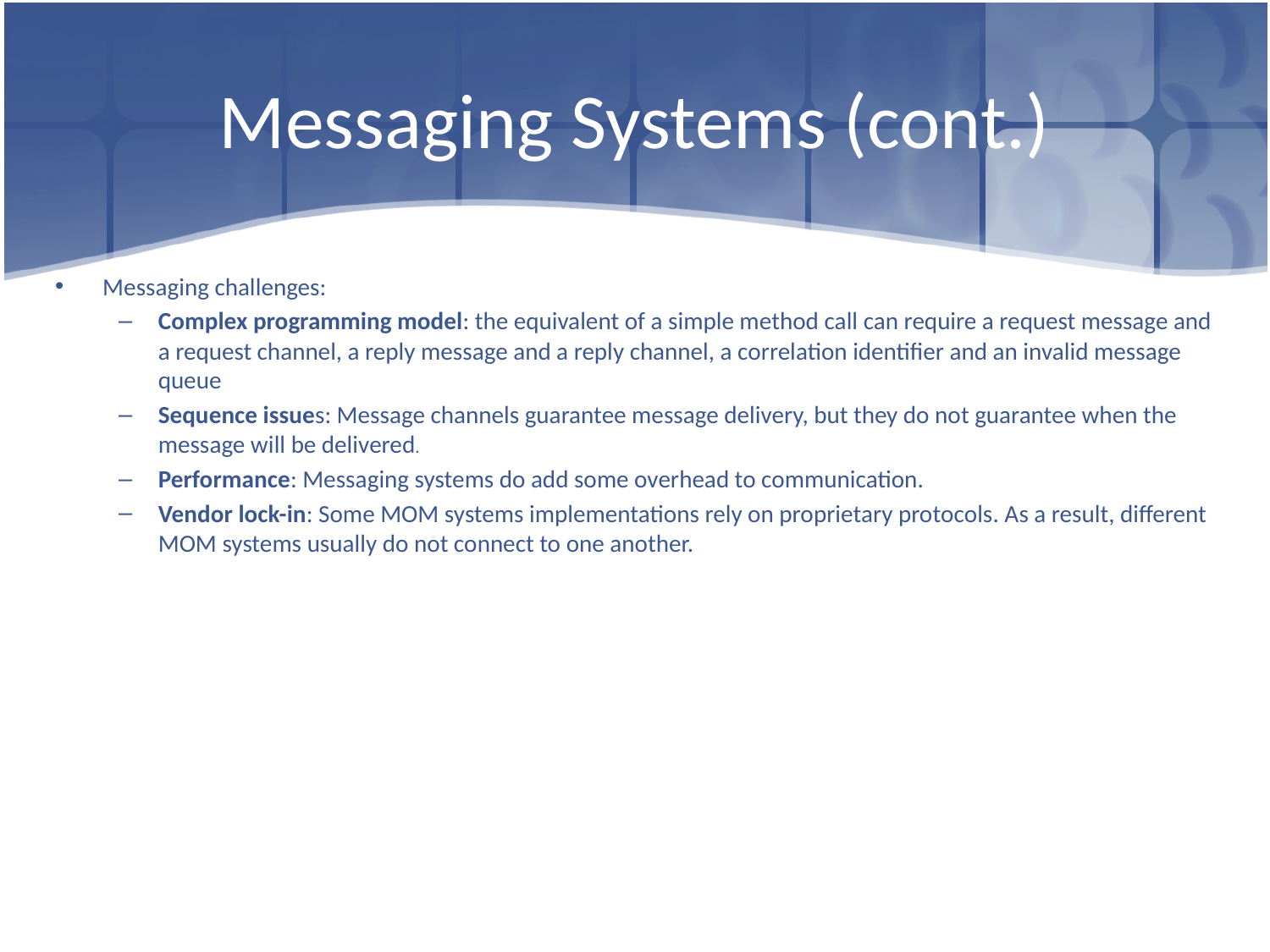

# Messaging Systems (cont.)
Messaging challenges:
Complex programming model: the equivalent of a simple method call can require a request message and a request channel, a reply message and a reply channel, a correlation identifier and an invalid message queue
Sequence issues: Message channels guarantee message delivery, but they do not guarantee when the message will be delivered.
Performance: Messaging systems do add some overhead to communication.
Vendor lock-in: Some MOM systems implementations rely on proprietary protocols. As a result, different MOM systems usually do not connect to one another.